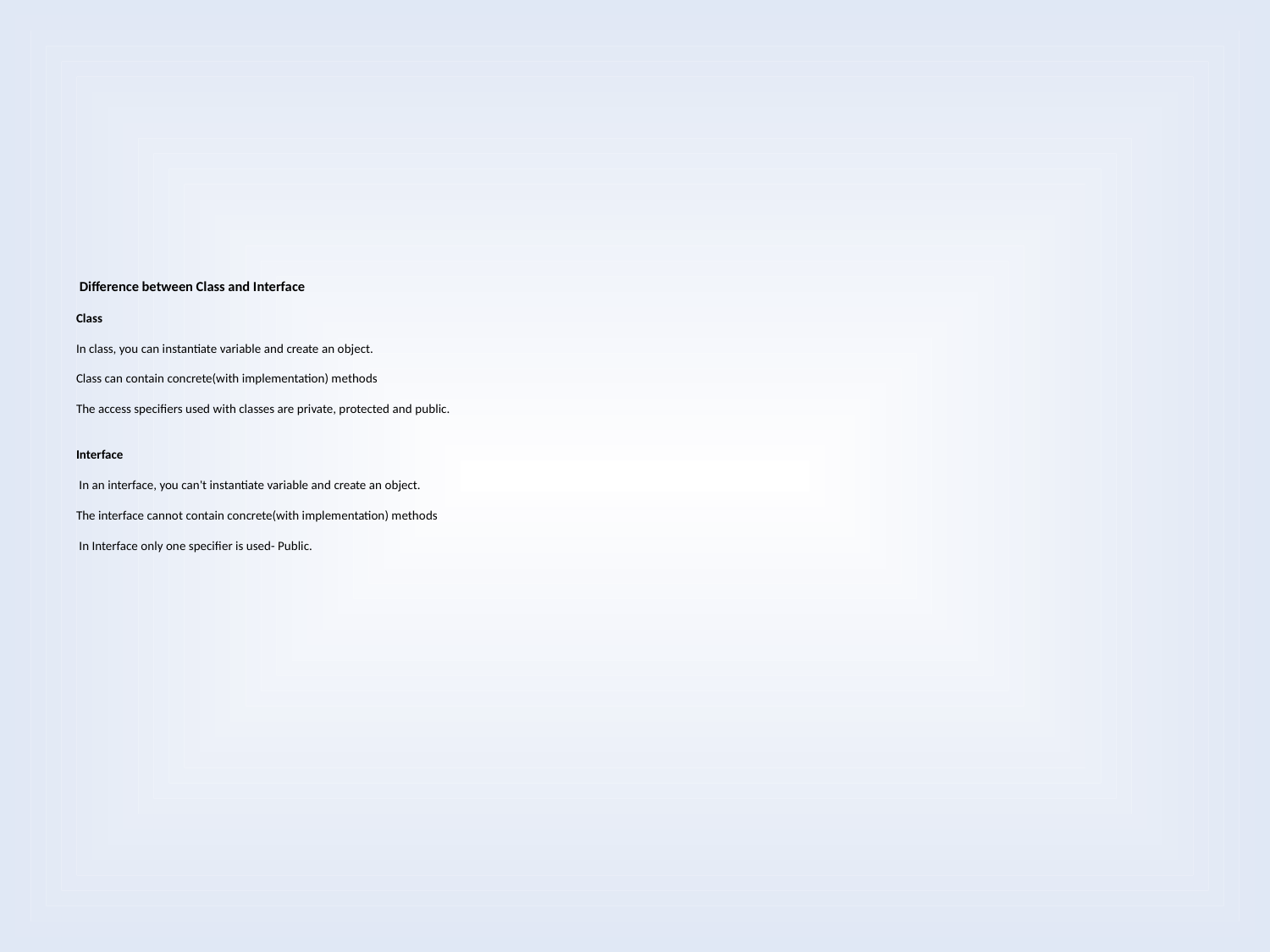

# Difference between Class and Interface Class In class, you can instantiate variable and create an object. Class can contain concrete(with implementation) methods The access specifiers used with classes are private, protected and public. Interface In an interface, you can't instantiate variable and create an object. The interface cannot contain concrete(with implementation) methods In Interface only one specifier is used- Public.